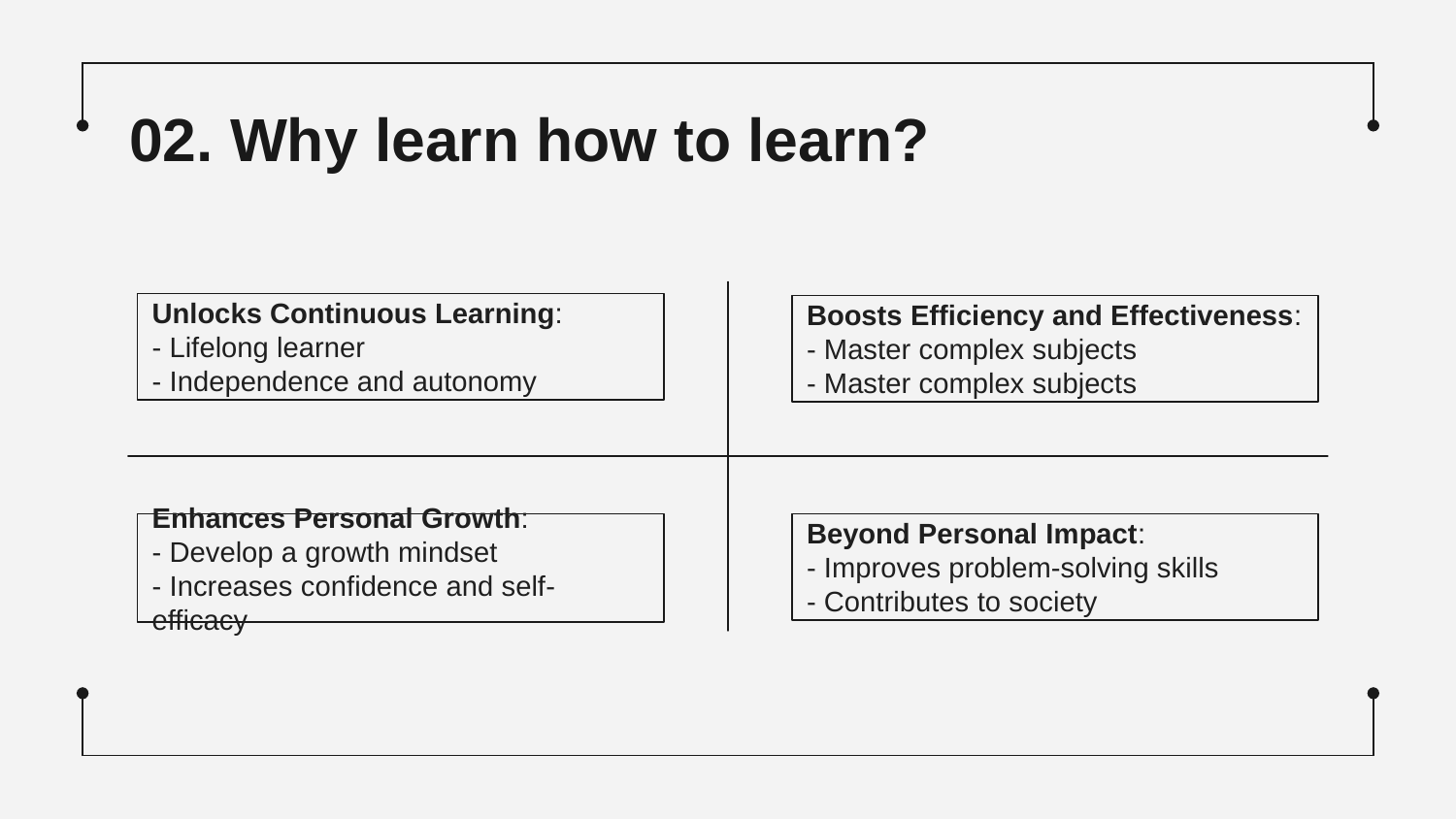

# 02. Why learn how to learn?

Unlocks Continuous Learning:
- Lifelong learner
- Independence and autonomy
Boosts Efficiency and Effectiveness:
- Master complex subjects
- Master complex subjects
Enhances Personal Growth:
- Develop a growth mindset
- Increases confidence and self-efficacy
Beyond Personal Impact:
- Improves problem-solving skills
- Contributes to society